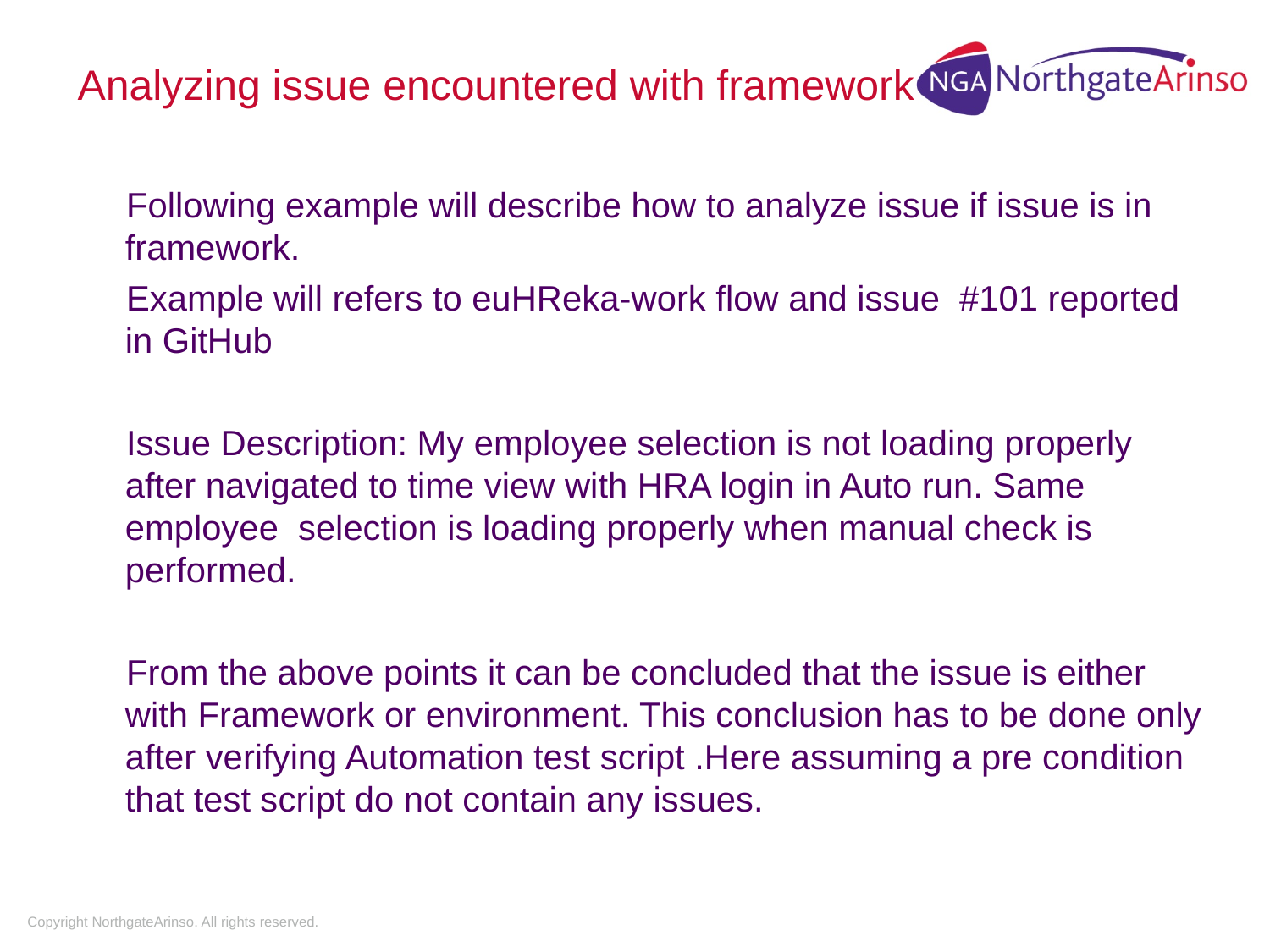

# Analyzing issue encountered with framework
     Following example will describe how to analyze issue if issue is in framework.
     Example will refers to euHReka-work flow and issue  #101 reported in GitHub

     Issue Description: My employee selection is not loading properly       after navigated to time view with HRA login in Auto run. Same employee  selection is loading properly when manual check is performed.

     From the above points it can be concluded that the issue is either with Framework or environment. This conclusion has to be done only after verifying Automation test script .Here assuming a pre condition that test script do not contain any issues.